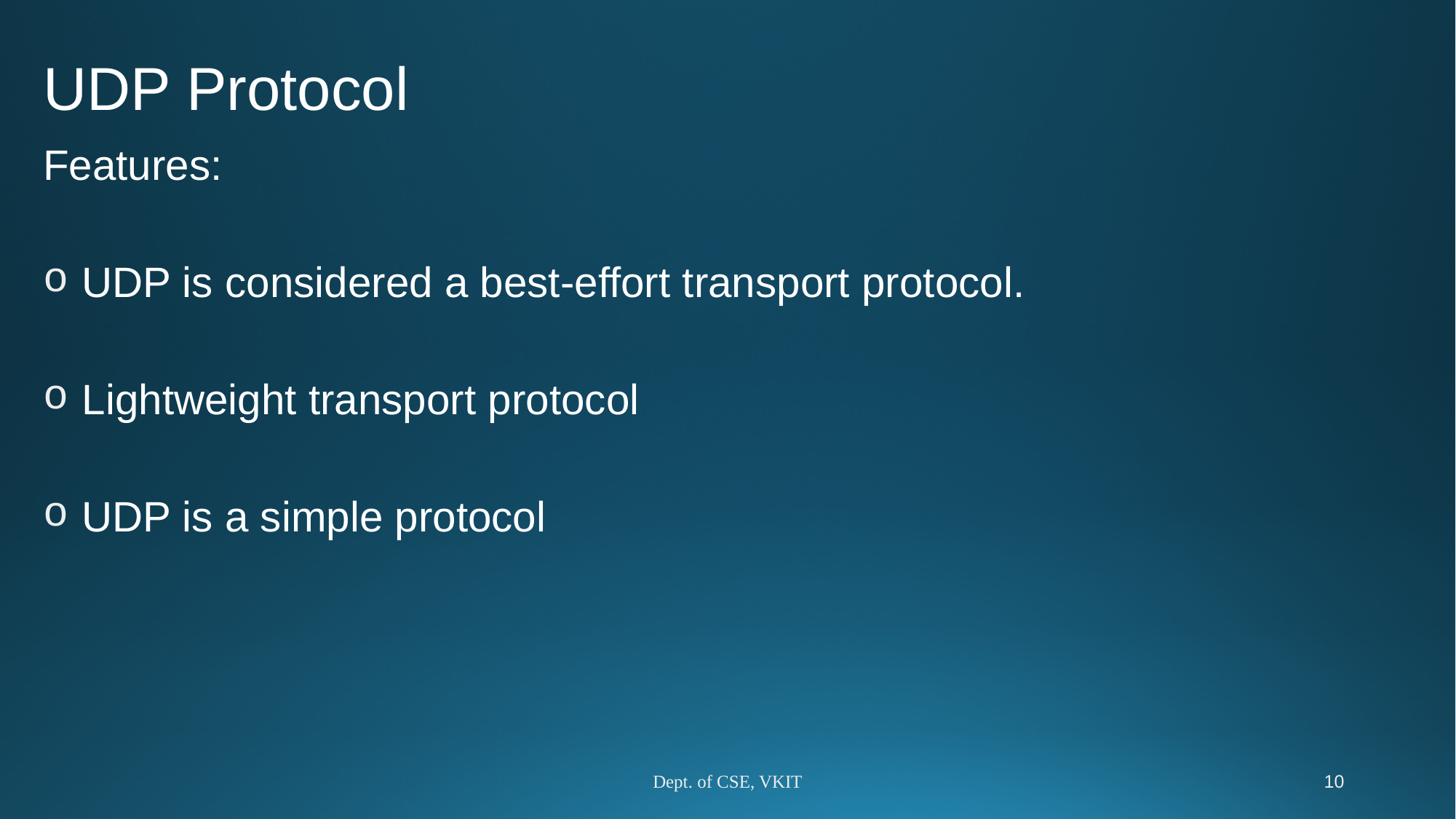

# UDP Protocol
Features:
 UDP is considered a best-effort transport protocol.
 Lightweight transport protocol
 UDP is a simple protocol

Dept. of CSE, VKIT
10